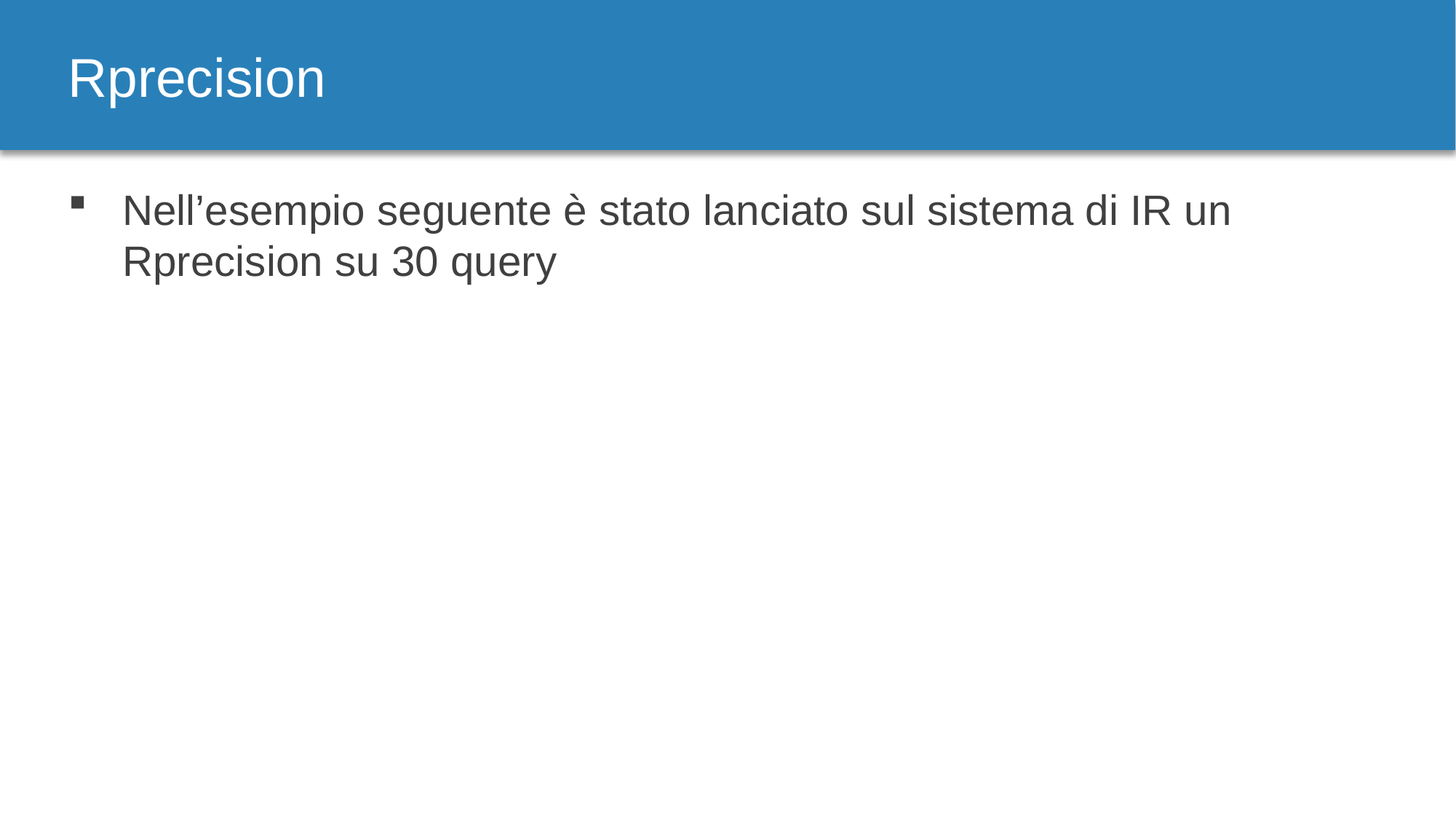

Rprecision
Nell’esempio seguente è stato lanciato sul sistema di IR un Rprecision su 30 query